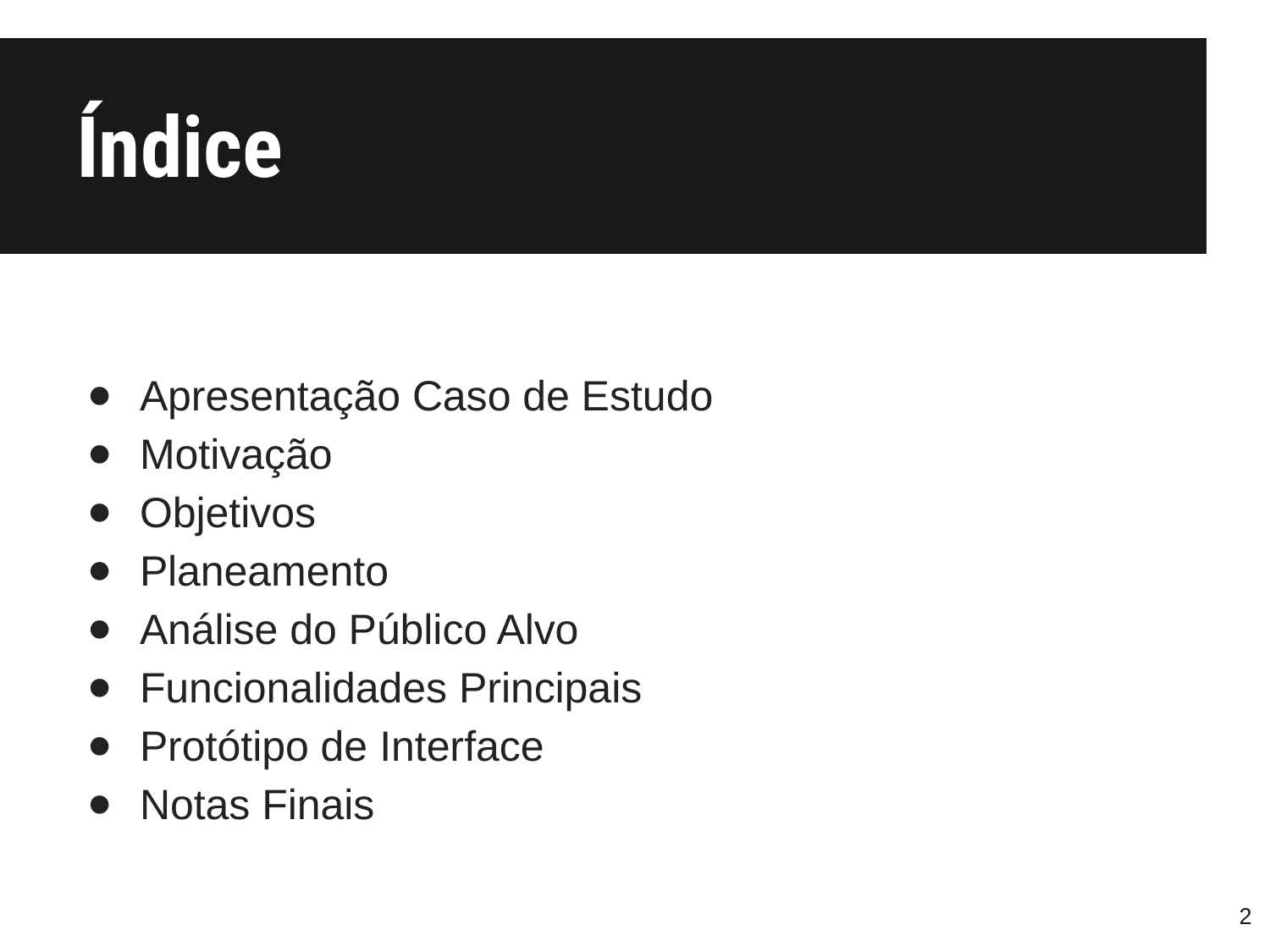

# Índice
Apresentação Caso de Estudo
Motivação
Objetivos
Planeamento
Análise do Público Alvo
Funcionalidades Principais
Protótipo de Interface
Notas Finais
2